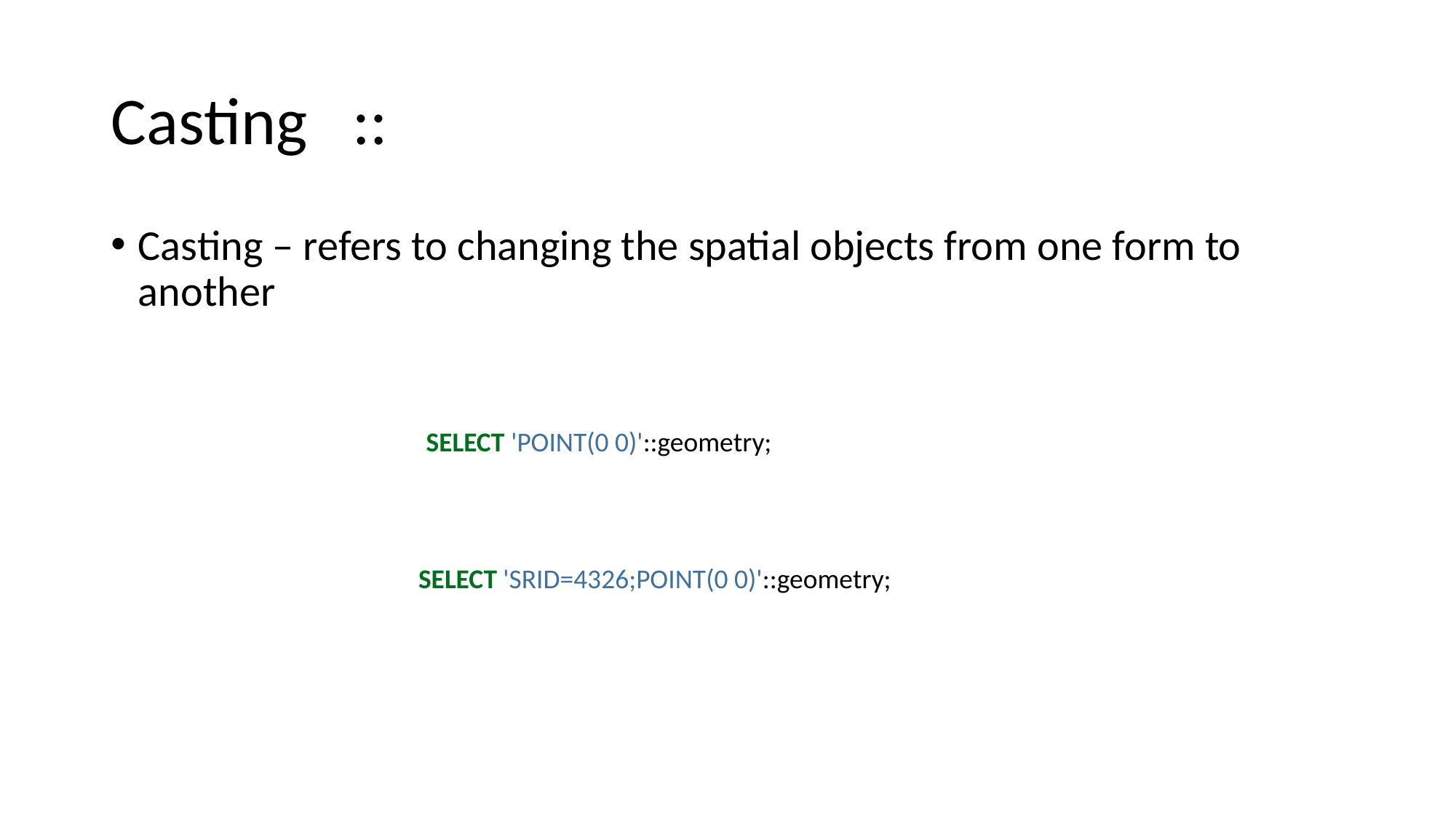

# Casting   ::
Casting – refers to changing the spatial objects from one form to another
SELECT 'POINT(0 0)'::geometry;
SELECT 'SRID=4326;POINT(0 0)'::geometry;